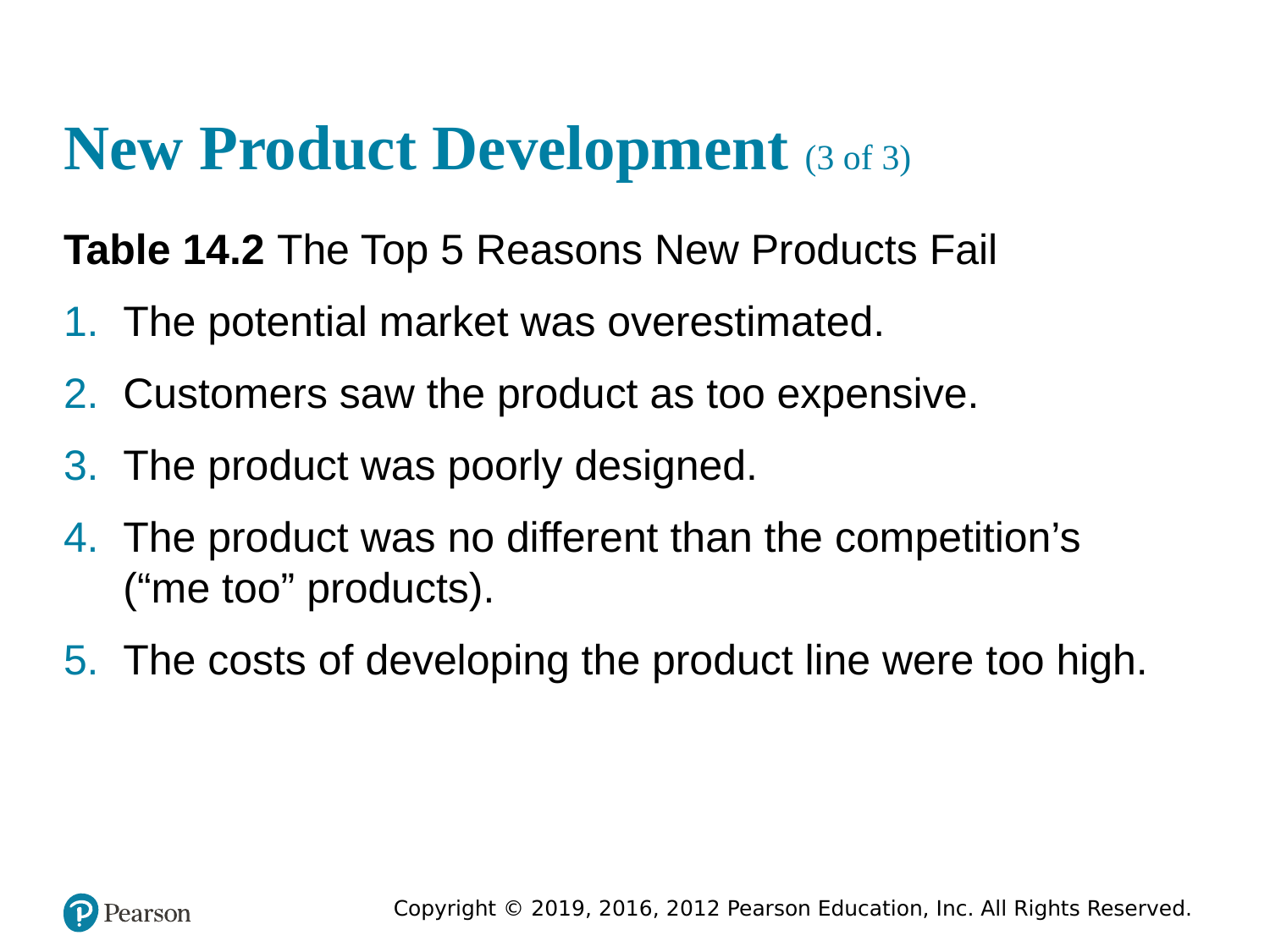

# New Product Development (3 of 3)
Table 14.2 The Top 5 Reasons New Products Fail
The potential market was overestimated.
Customers saw the product as too expensive.
The product was poorly designed.
The product was no different than the competition’s (“me too” products).
The costs of developing the product line were too high.